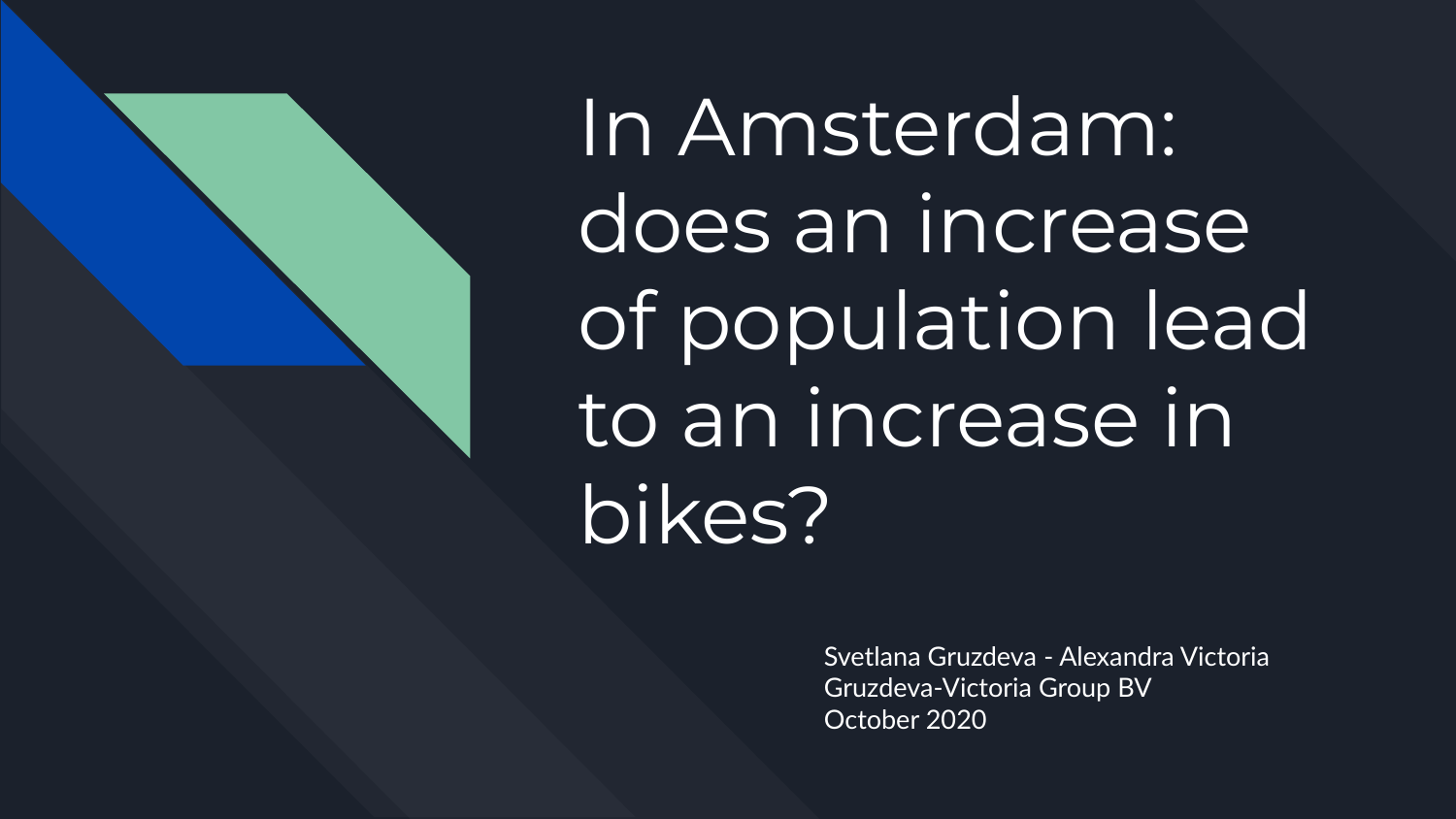

# In Amsterdam: does an increase of population lead to an increase in bikes?
Svetlana Gruzdeva - Alexandra Victoria
Gruzdeva-Victoria Group BV
October 2020